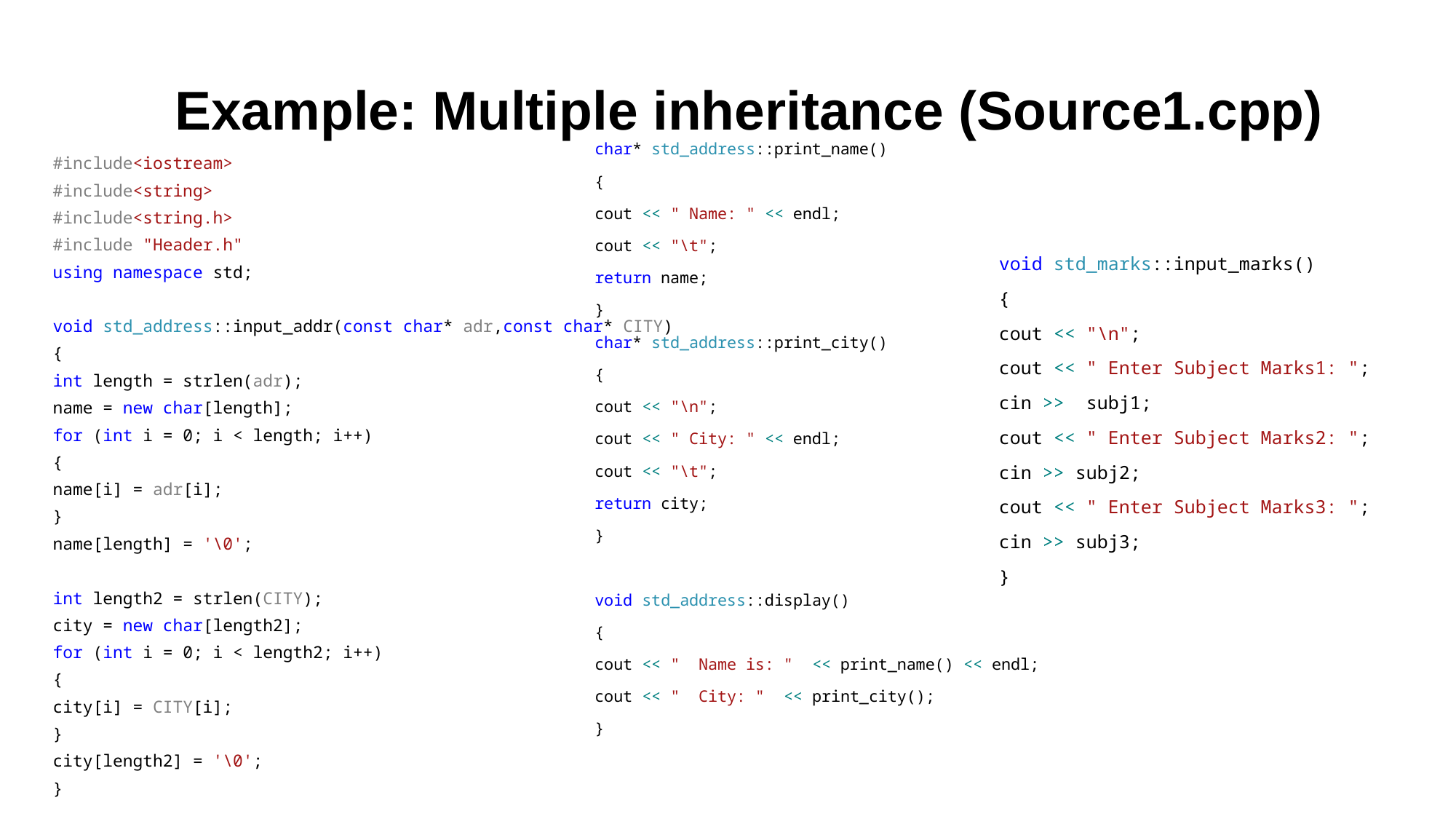

Example: Multiple inheritance (Source1.cpp)

char* std_address::print_name()
{
cout << " Name: " << endl;
cout << "\t";
return name;
}
char* std_address::print_city()
{
cout << "\n";
cout << " City: " << endl;
cout << "\t";
return city;
}

void std_address::display()
{
cout << "  Name is: "  << print_name() << endl;
cout << "  City: "  << print_city();
}

void std_marks::input_marks()
{
cout << "\n";
cout << " Enter Subject Marks1: ";
cin >>  subj1;
cout << " Enter Subject Marks2: ";
cin >> subj2;
cout << " Enter Subject Marks3: ";
cin >> subj3;
}
#include<iostream>
#include<string>
#include<string.h>
#include "Header.h"
using namespace std;

void std_address::input_addr(const char* adr,const char* CITY)
{
int length = strlen(adr);
name = new char[length];
for (int i = 0; i < length; i++)
{
name[i] = adr[i];
}
name[length] = '\0';

int length2 = strlen(CITY);
city = new char[length2];
for (int i = 0; i < length2; i++)
{
city[i] = CITY[i];
}
city[length2] = '\0';
}